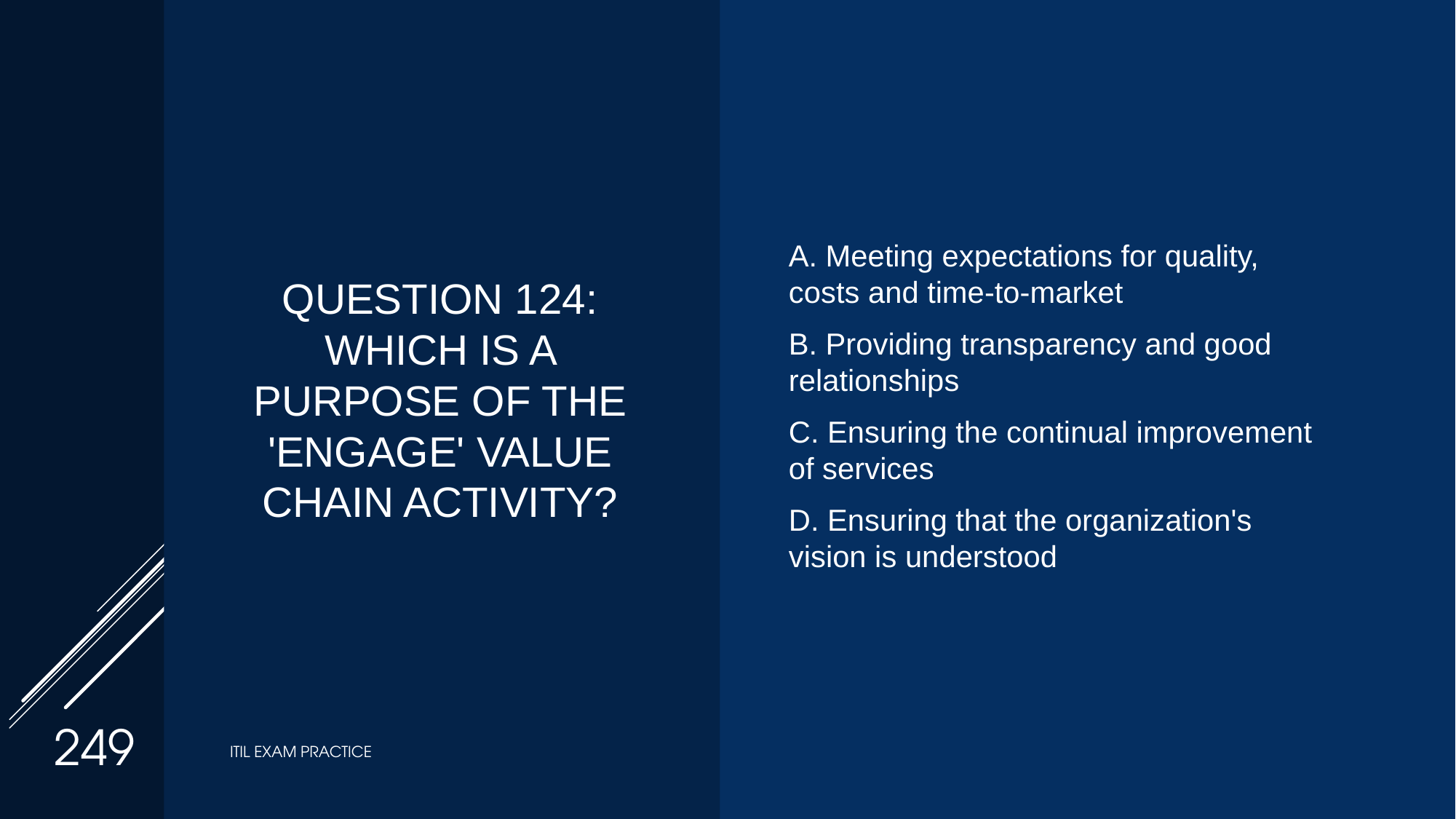

# Question 124: Which is a purpose of the 'engage' value chain activity?
A. Meeting expectations for quality, costs and time-to-market
B. Providing transparency and good relationships
C. Ensuring the continual improvement of services
D. Ensuring that the organization's vision is understood
249
ITIL EXAM PRACTICE